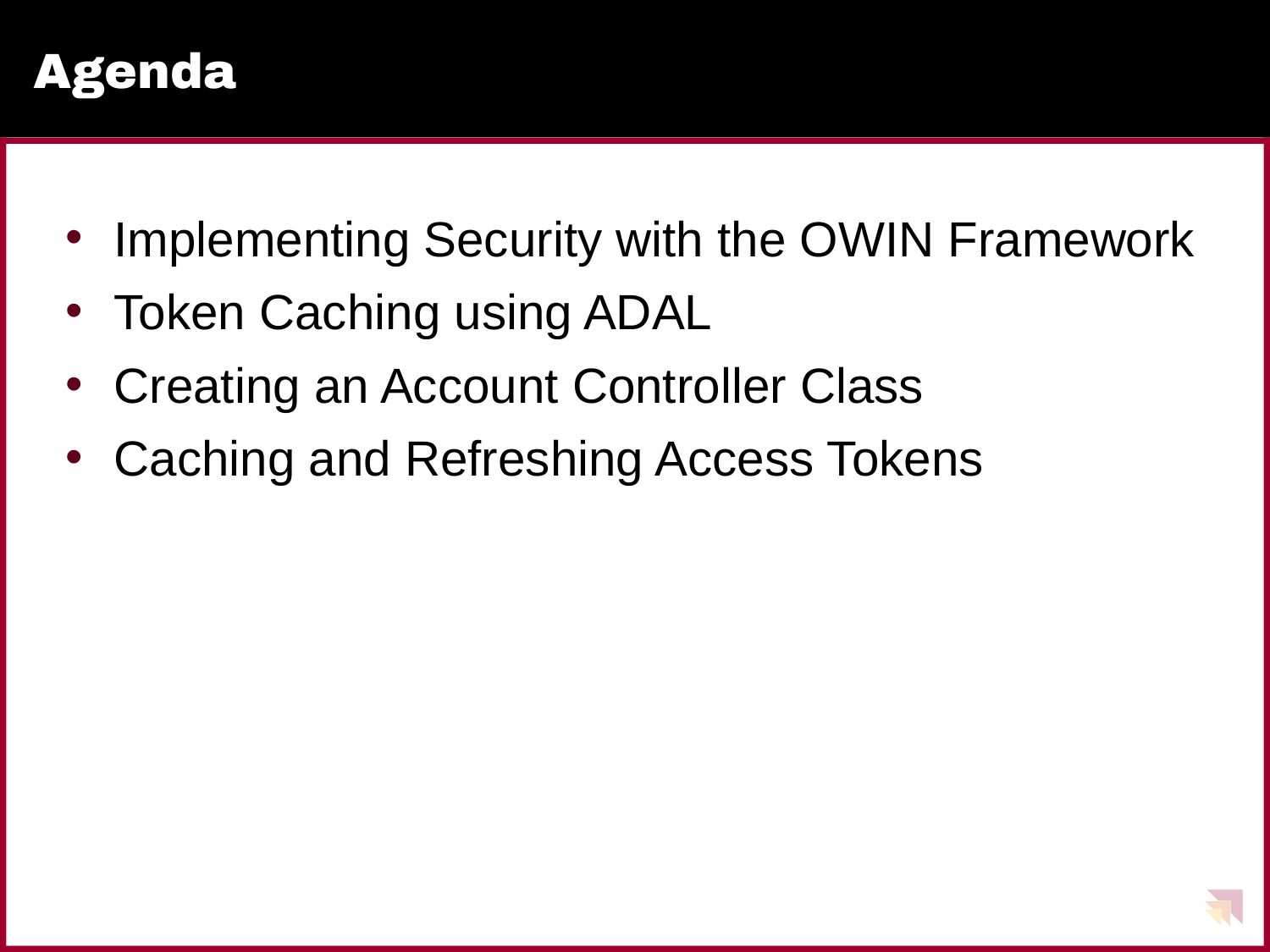

# Agenda
Implementing Security with the OWIN Framework
Token Caching using ADAL
Creating an Account Controller Class
Caching and Refreshing Access Tokens